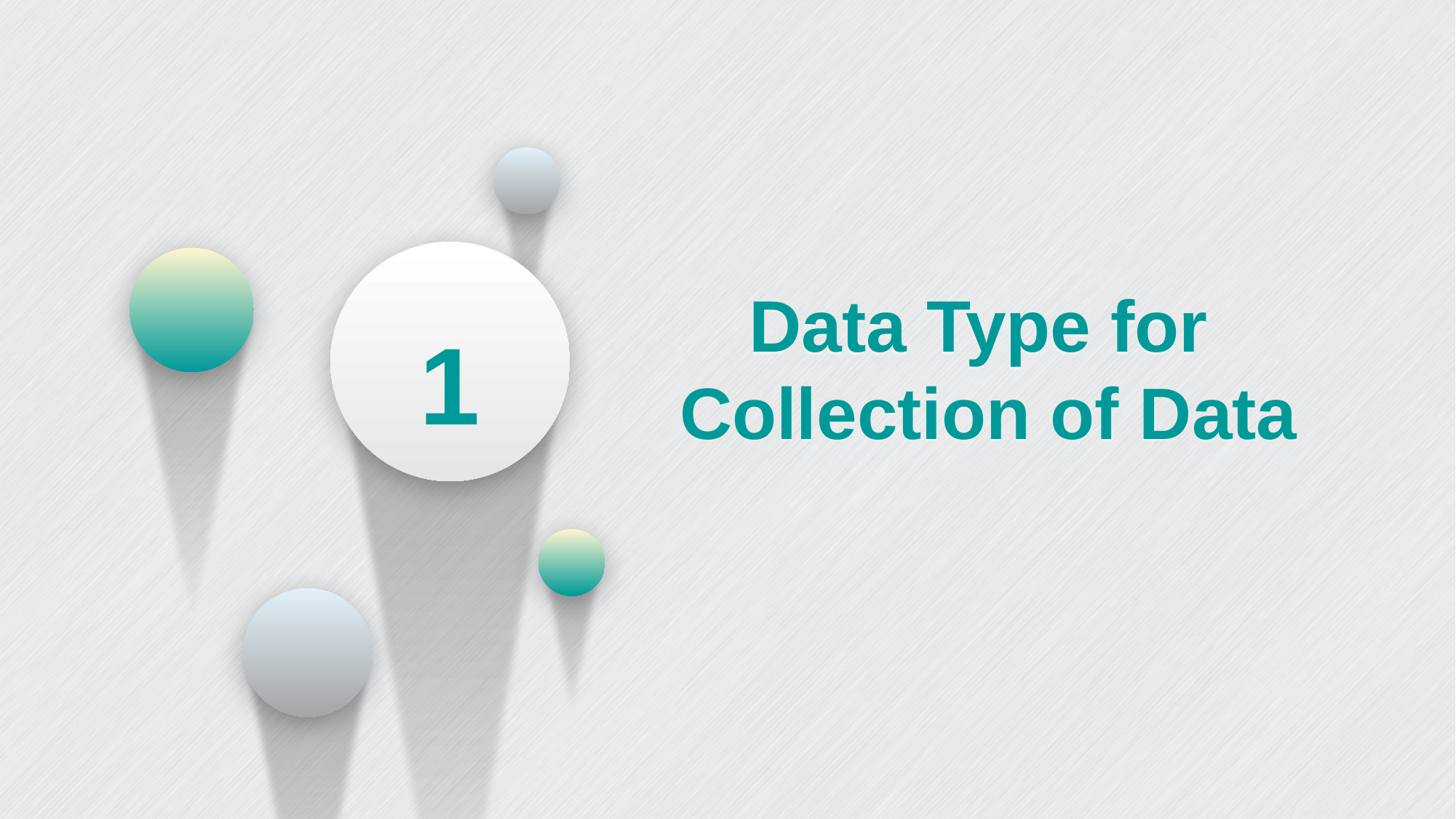

1

Data Type for
Collection of Data